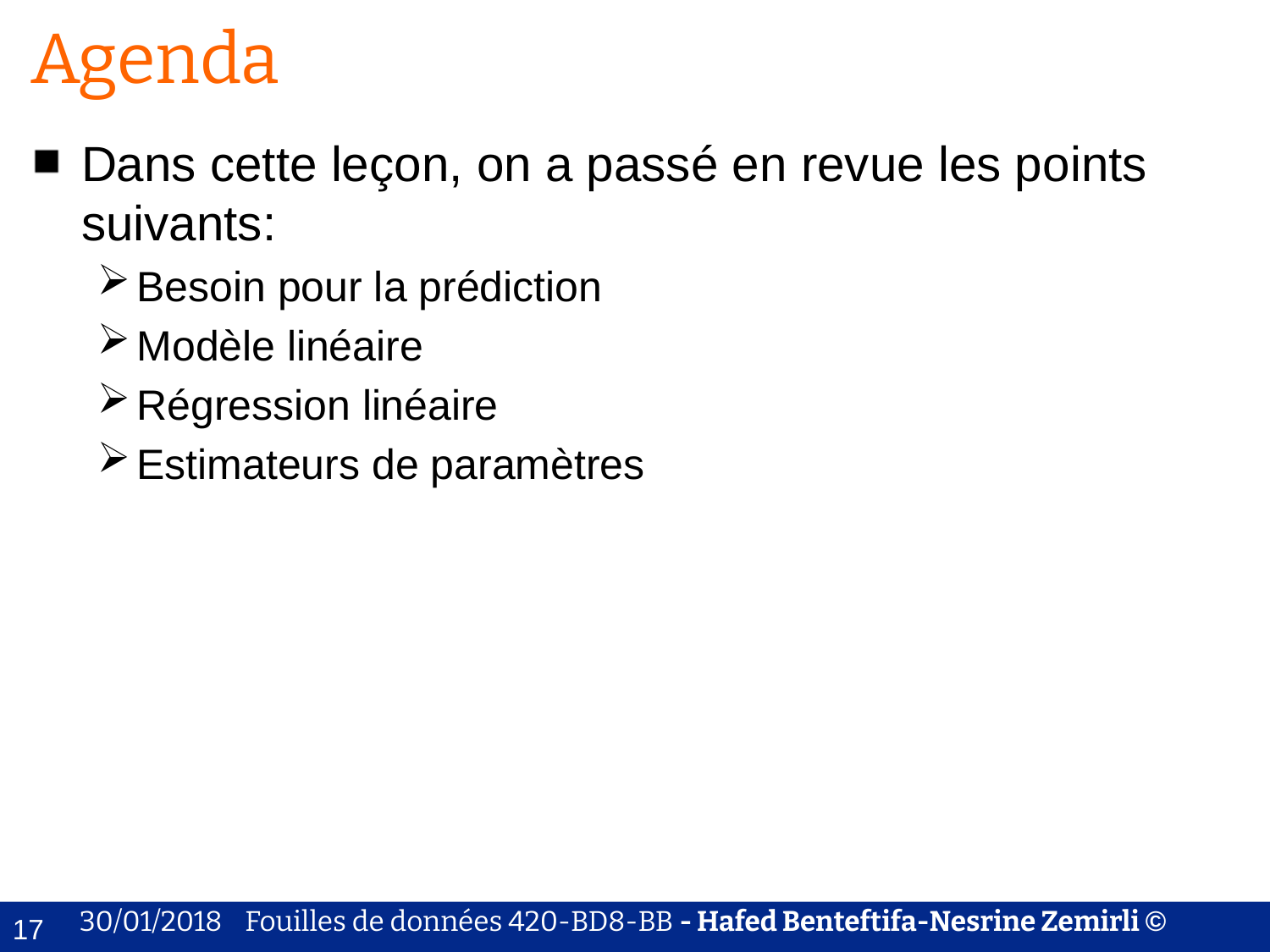

# Agenda
Dans cette leçon, on a passé en revue les points suivants:
Besoin pour la prédiction
Modèle linéaire
Régression linéaire
Estimateurs de paramètres